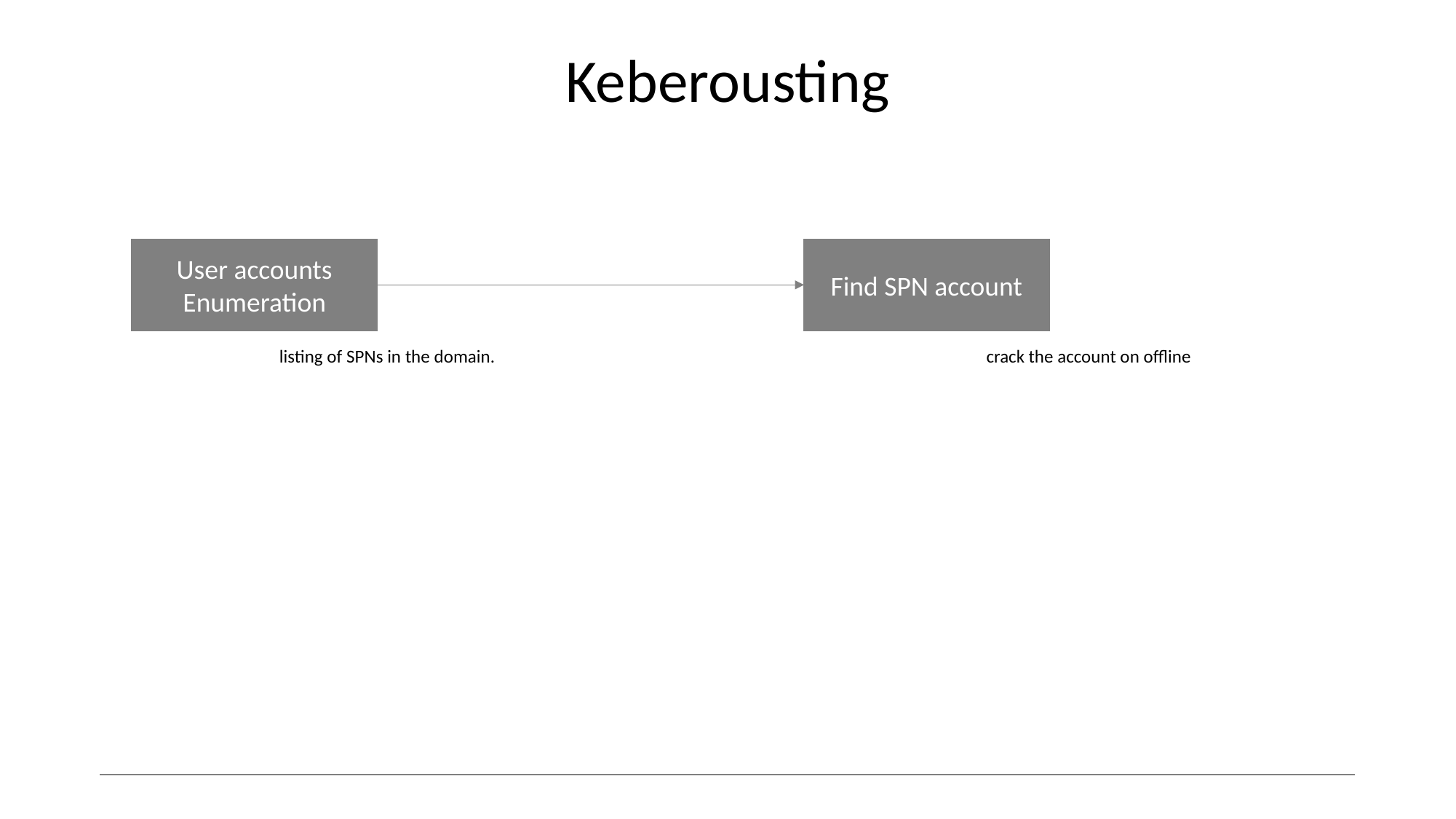

# Keberousting

User accounts Enumeration
Find SPN account
listing of SPNs in the domain.
crack the account on offline